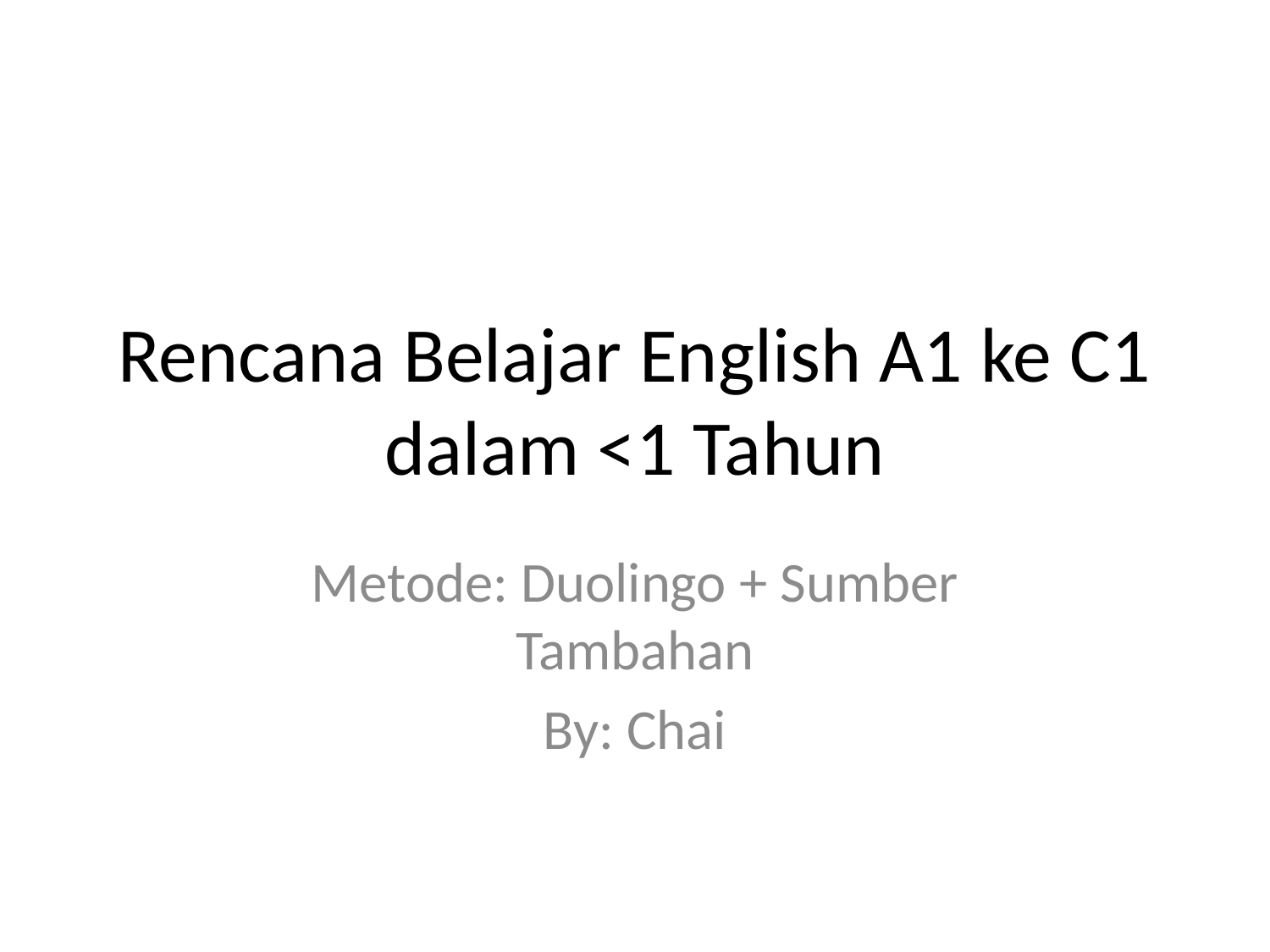

# Rencana Belajar English A1 ke C1 dalam <1 Tahun
Metode: Duolingo + Sumber Tambahan
By: Chai